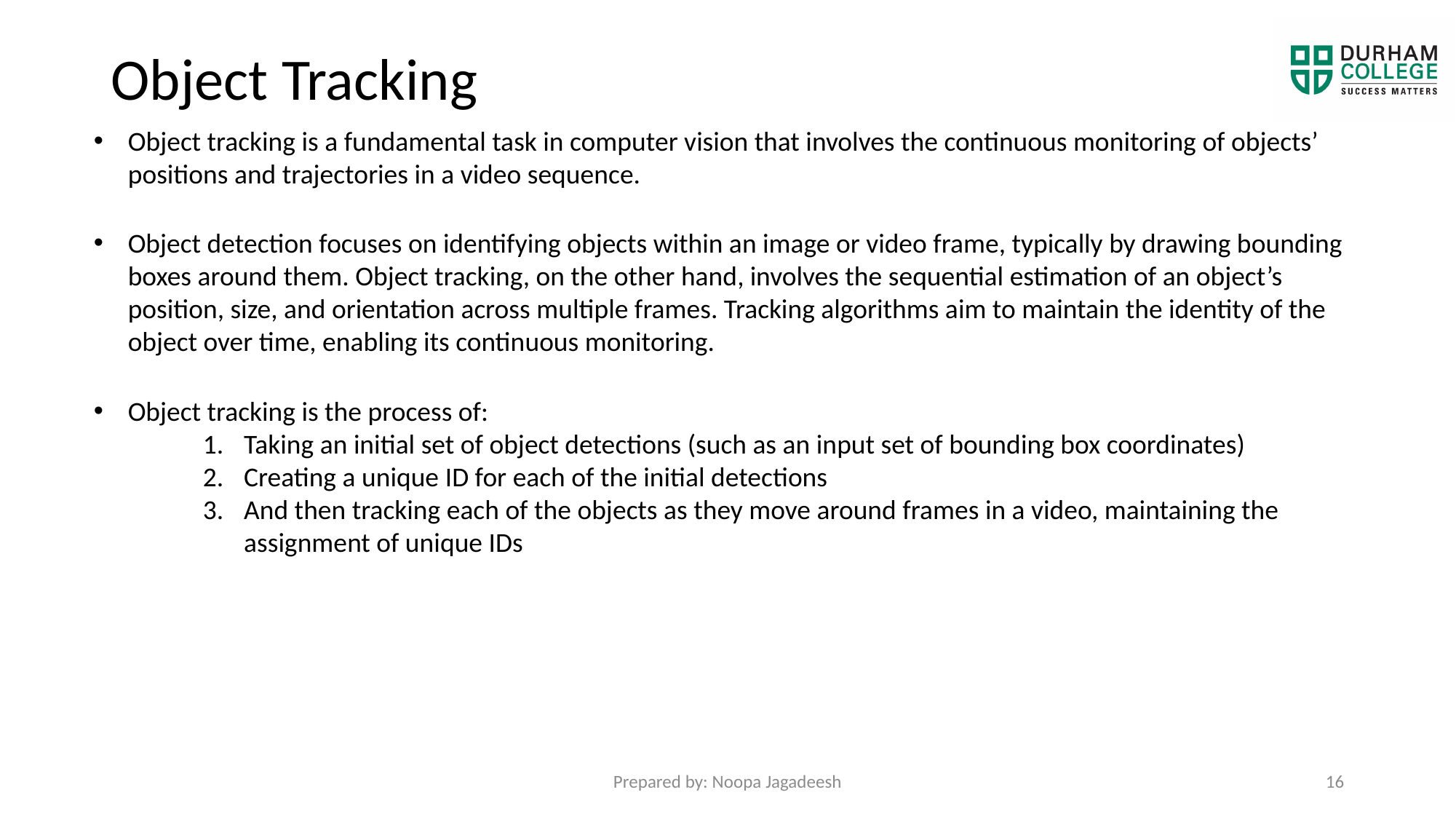

# Object Tracking
Object tracking is a fundamental task in computer vision that involves the continuous monitoring of objects’ positions and trajectories in a video sequence.
Object detection focuses on identifying objects within an image or video frame, typically by drawing bounding boxes around them. Object tracking, on the other hand, involves the sequential estimation of an object’s position, size, and orientation across multiple frames. Tracking algorithms aim to maintain the identity of the object over time, enabling its continuous monitoring.
Object tracking is the process of:
Taking an initial set of object detections (such as an input set of bounding box coordinates)
Creating a unique ID for each of the initial detections
And then tracking each of the objects as they move around frames in a video, maintaining the assignment of unique IDs

Prepared by: Noopa Jagadeesh

16